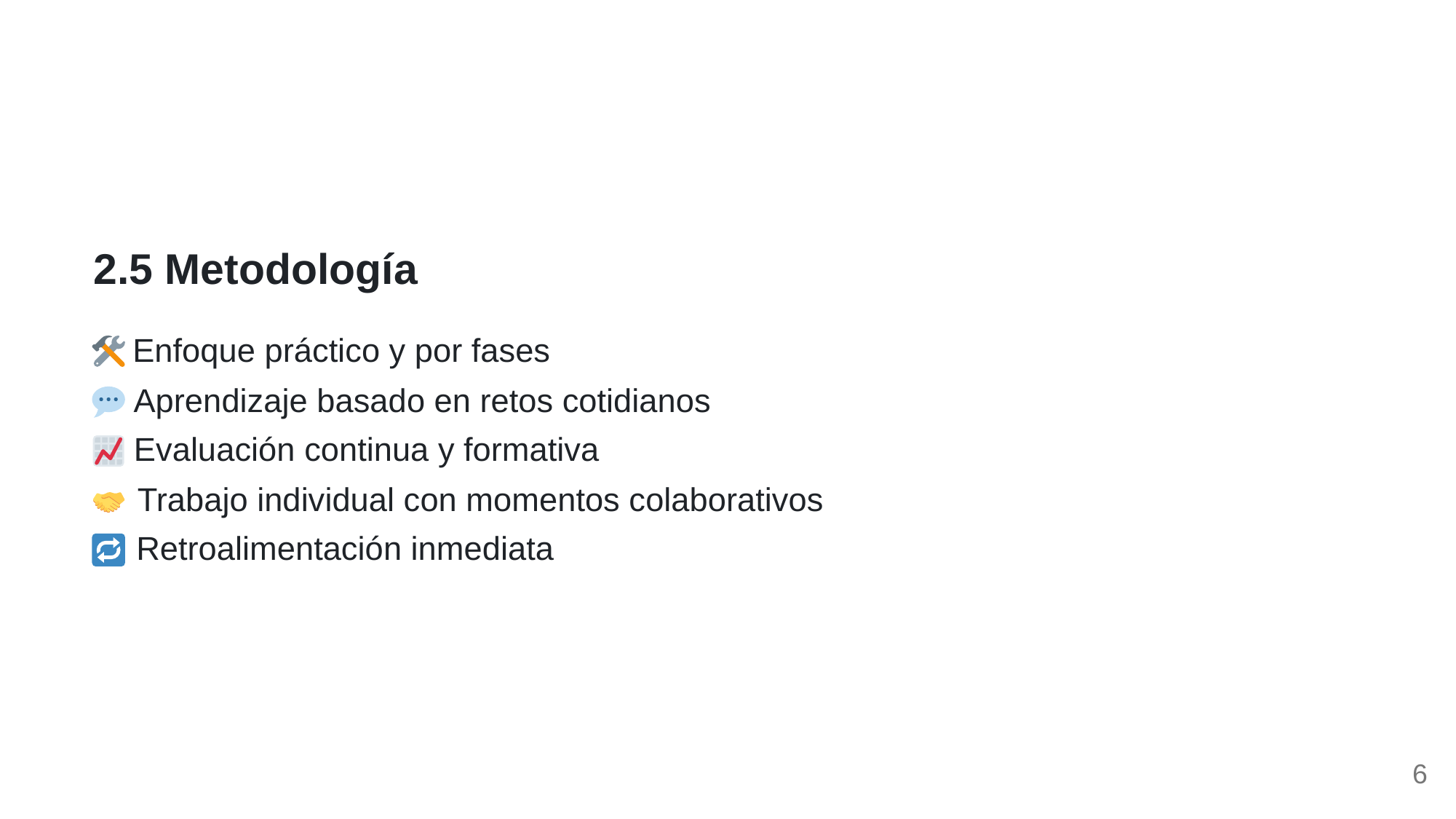

2.5 Metodología
 Enfoque práctico y por fases

 Aprendizaje basado en retos cotidianos

 Evaluación continua y formativa

 Trabajo individual con momentos colaborativos

 Retroalimentación inmediata

6